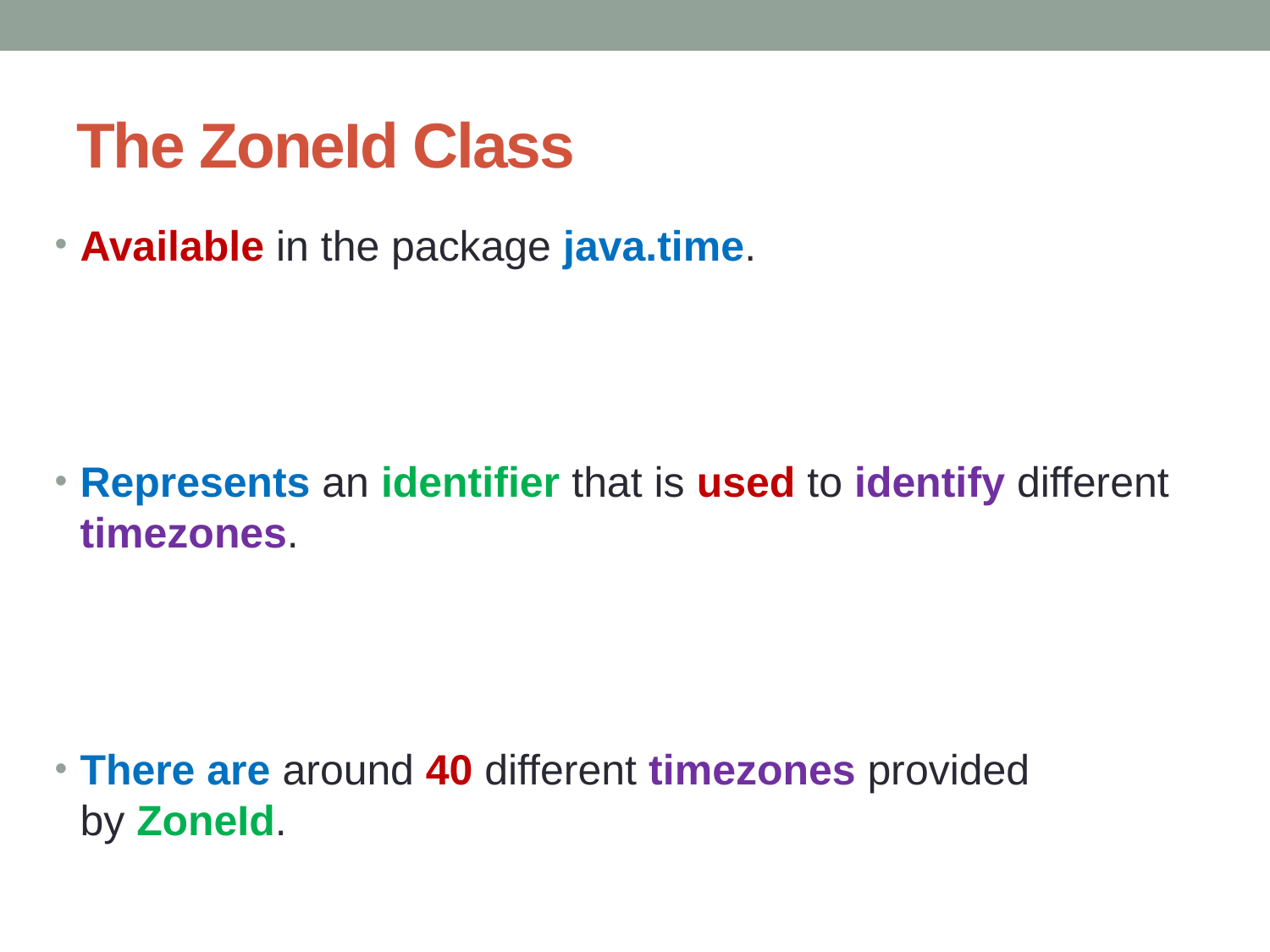

# The ZoneId Class
Available in the package java.time.

Represents an identifier that is used to identify different timezones.

There are around 40 different timezones provided by ZoneId.